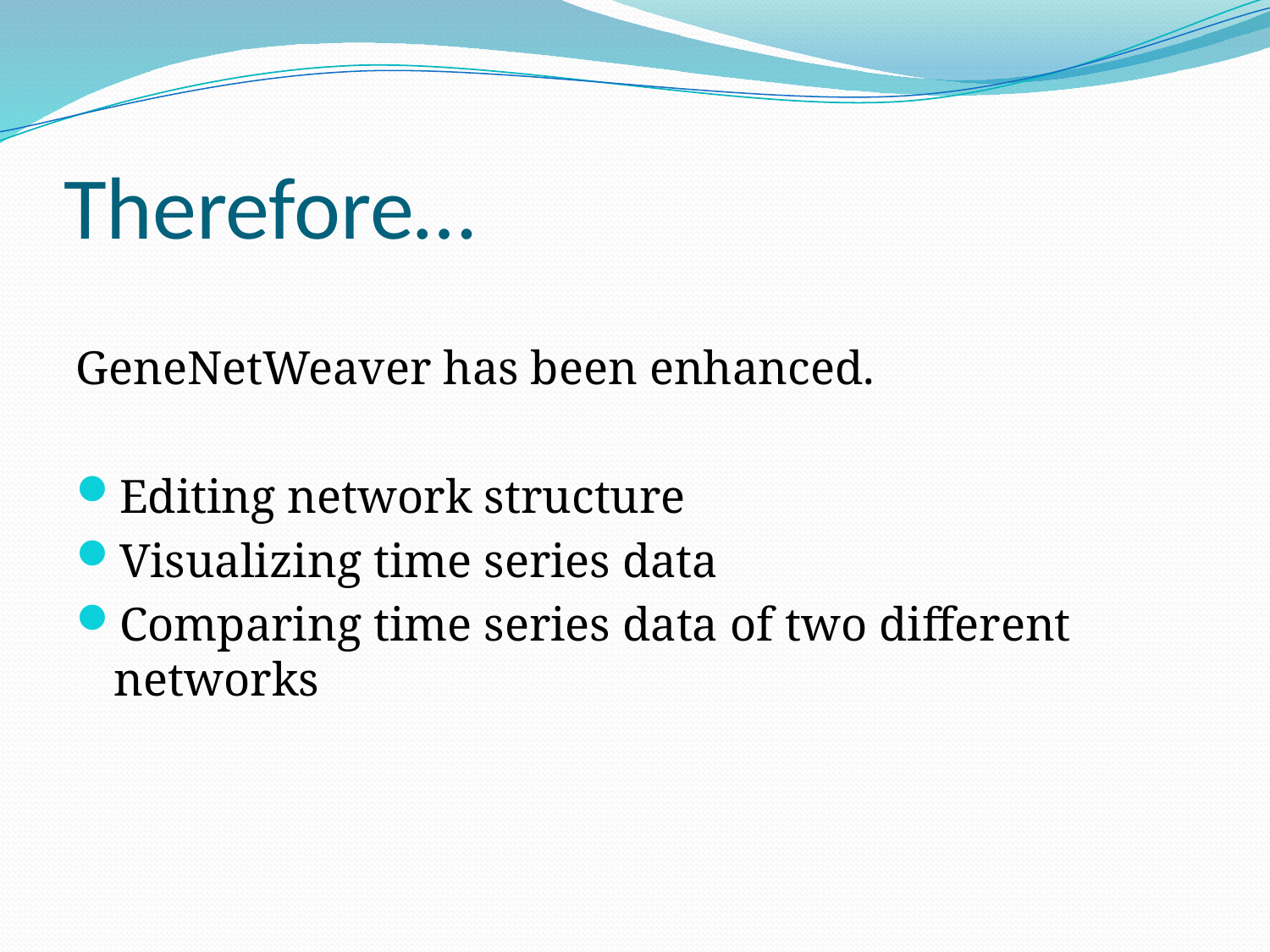

# Therefore…

GeneNetWeaver has been enhanced.

Editing network structure
Visualizing time series data
Comparing time series data of two different networks